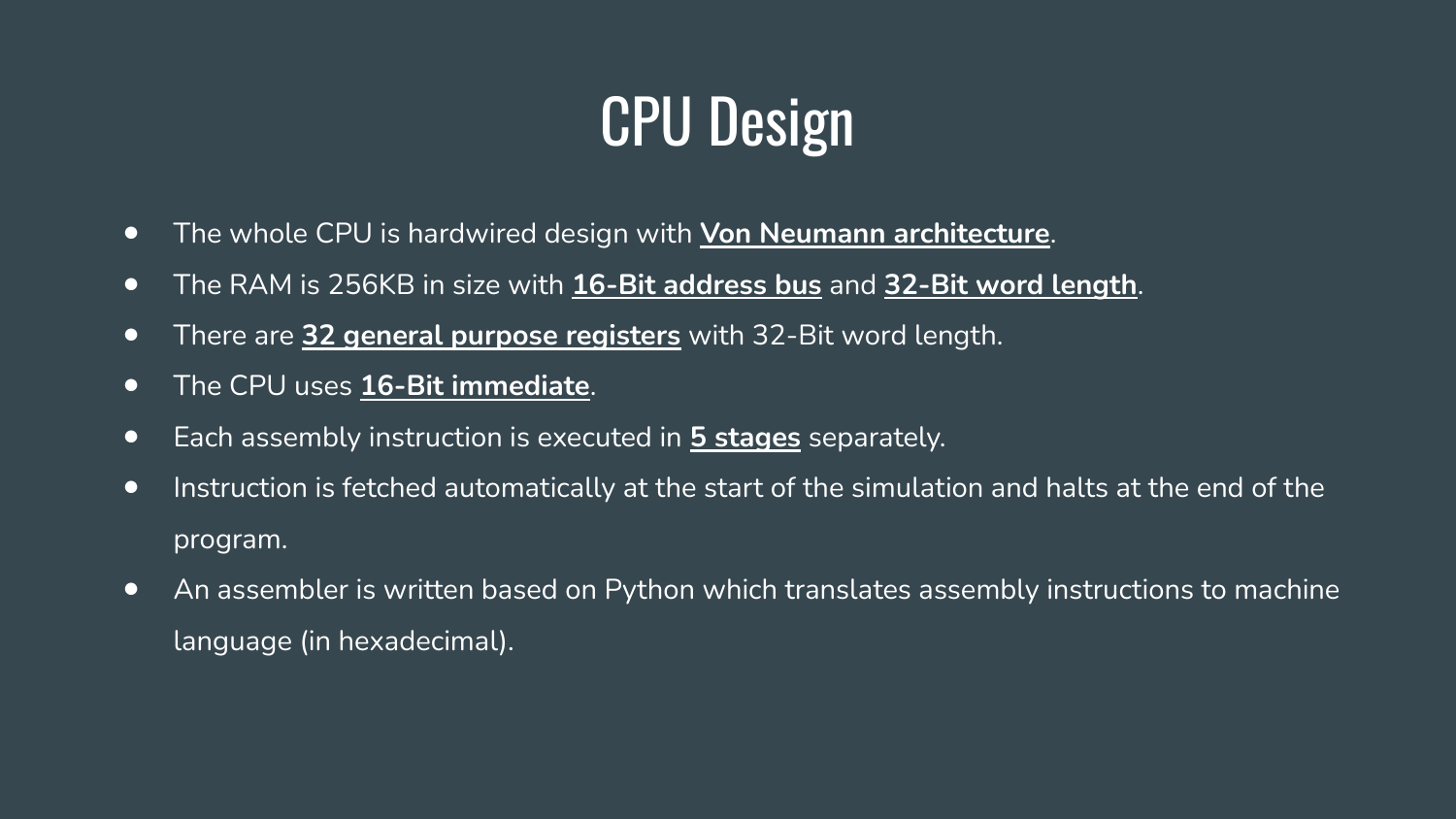

# CPU Design
The whole CPU is hardwired design with Von Neumann architecture.
The RAM is 256KB in size with 16-Bit address bus and 32-Bit word length.
There are 32 general purpose registers with 32-Bit word length.
The CPU uses 16-Bit immediate.
Each assembly instruction is executed in 5 stages separately.
Instruction is fetched automatically at the start of the simulation and halts at the end of the program.
An assembler is written based on Python which translates assembly instructions to machine language (in hexadecimal).